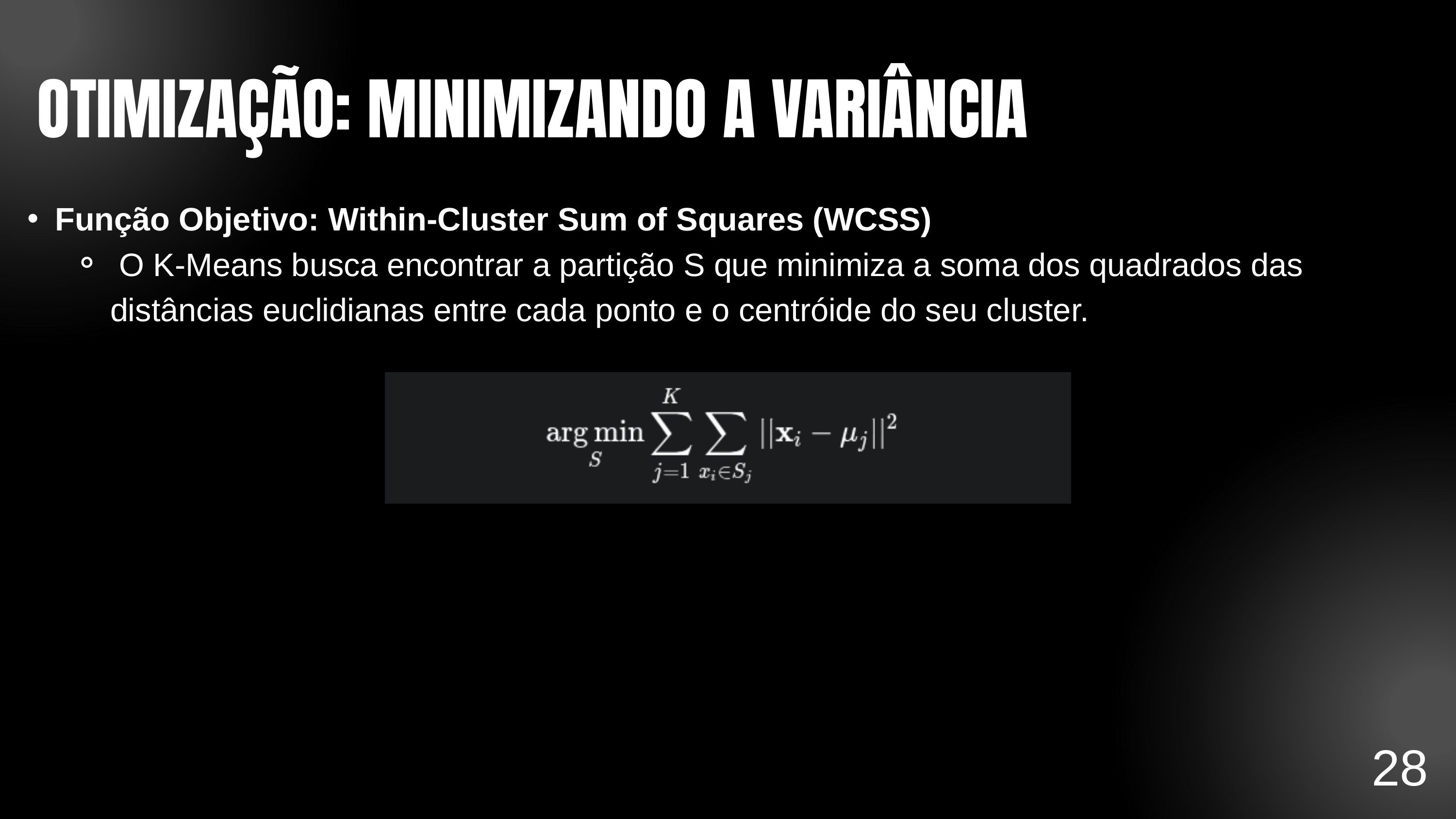

OTIMIZAÇÃO: MINIMIZANDO A VARIÂNCIA
Função Objetivo: Within-Cluster Sum of Squares (WCSS)
 O K-Means busca encontrar a partição S que minimiza a soma dos quadrados das distâncias euclidianas entre cada ponto e o centróide do seu cluster.

28